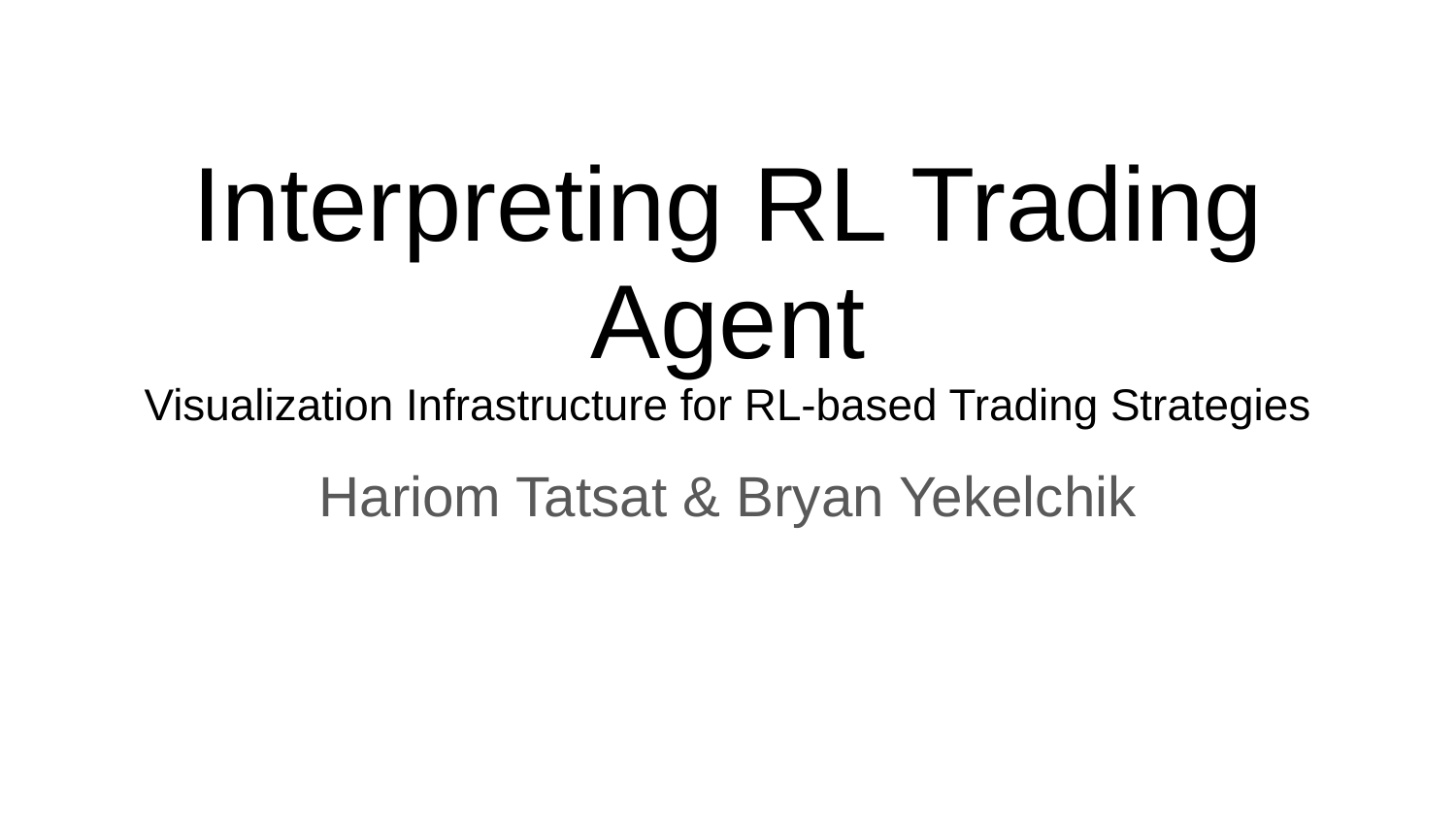

# Interpreting RL Trading Agent
Visualization Infrastructure for RL-based Trading Strategies
Hariom Tatsat & Bryan Yekelchik